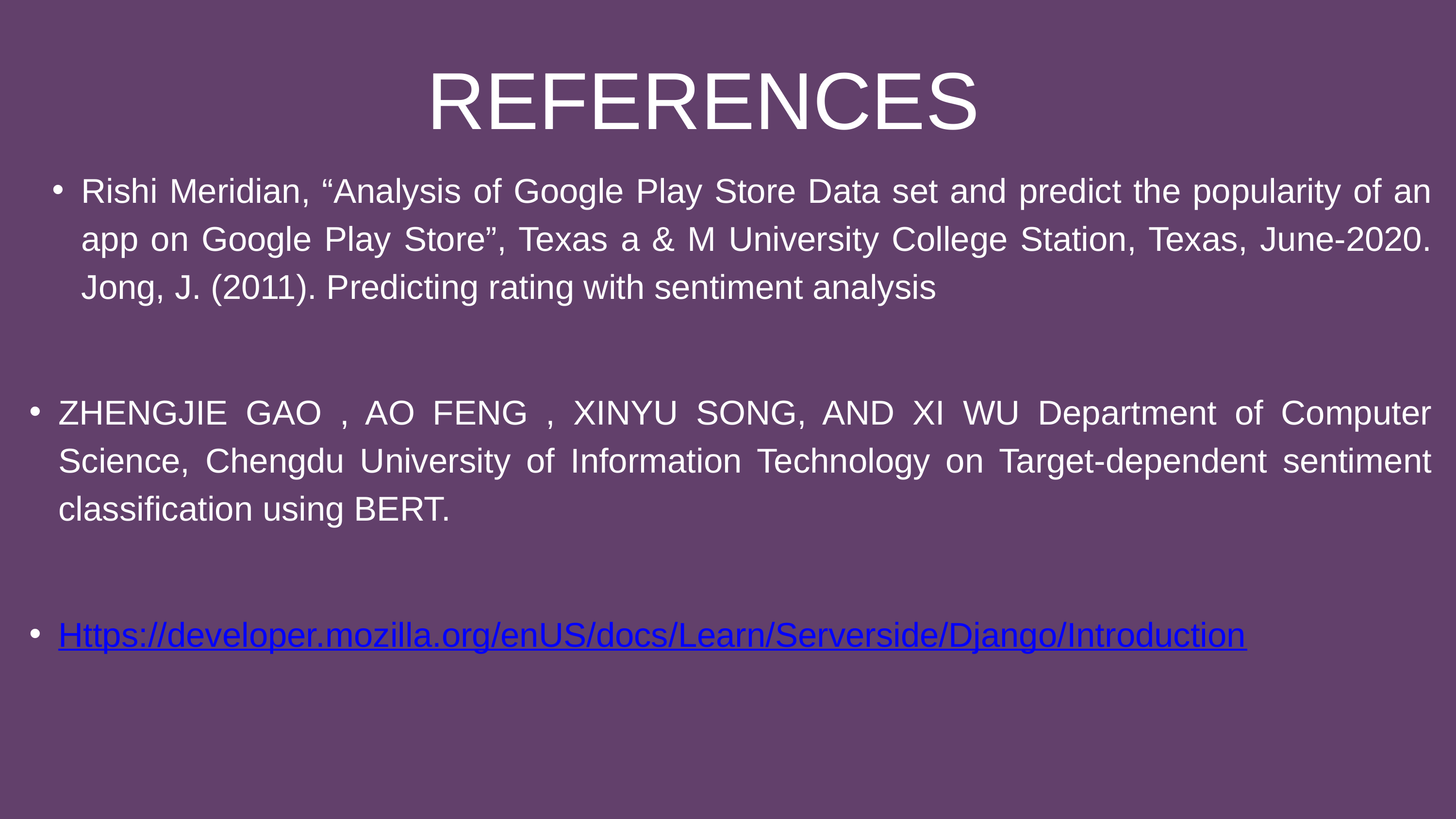

REFERENCES
Rishi Meridian, “Analysis of Google Play Store Data set and predict the popularity of an app on Google Play Store”, Texas a & M University College Station, Texas, June-2020. Jong, J. (2011). Predicting rating with sentiment analysis

ZHENGJIE GAO , AO FENG , XINYU SONG, AND XI WU Department of Computer Science, Chengdu University of Information Technology on Target-dependent sentiment classification using BERT.
Https://developer.mozilla.org/enUS/docs/Learn/Serverside/Django/Introduction